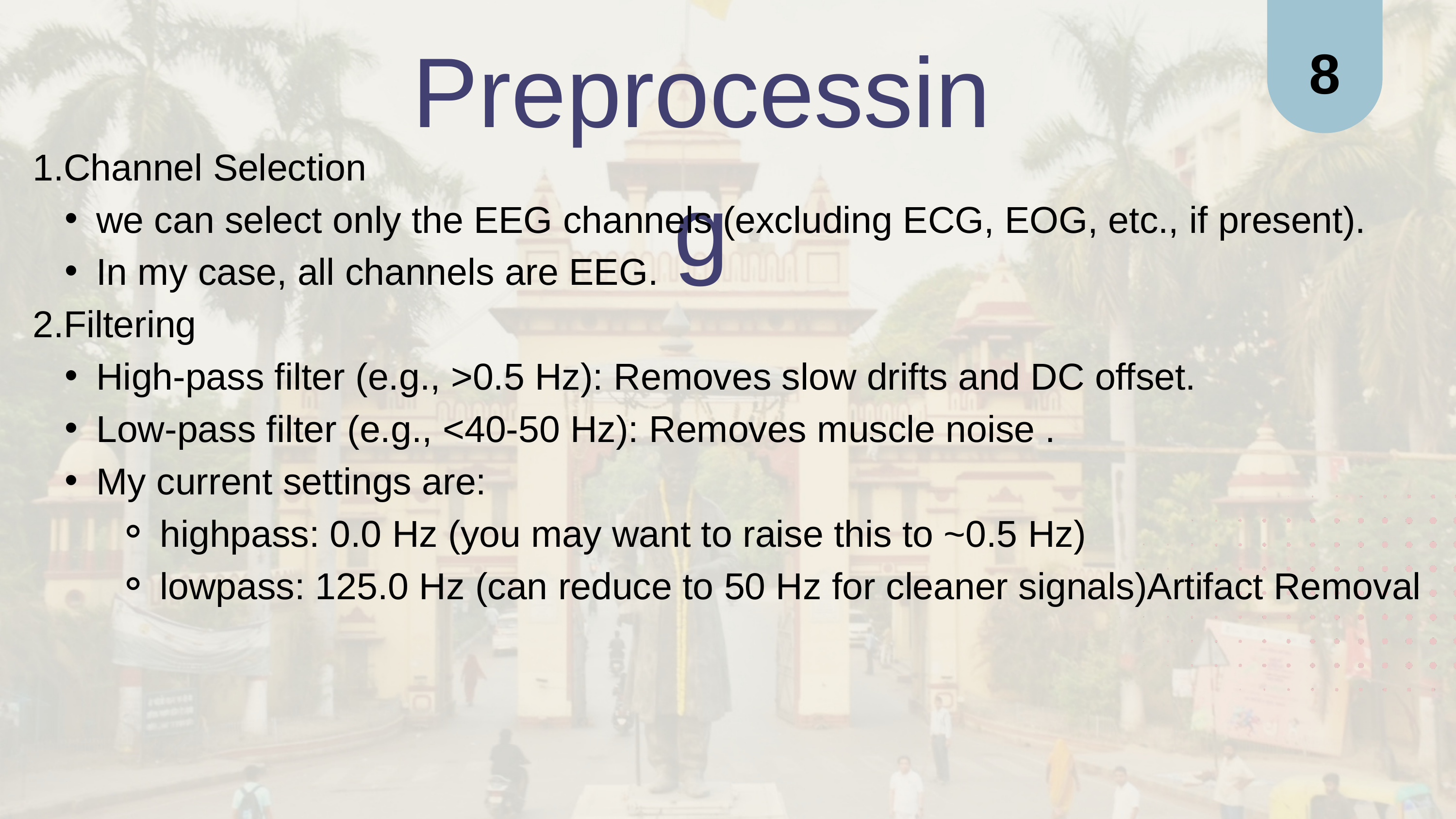

8
Preprocessing

1.Channel Selection
we can select only the EEG channels (excluding ECG, EOG, etc., if present).
In my case, all channels are EEG.
2.Filtering
High-pass filter (e.g., >0.5 Hz): Removes slow drifts and DC offset.
Low-pass filter (e.g., <40-50 Hz): Removes muscle noise .
My current settings are:
highpass: 0.0 Hz (you may want to raise this to ~0.5 Hz)
lowpass: 125.0 Hz (can reduce to 50 Hz for cleaner signals)Artifact Removal